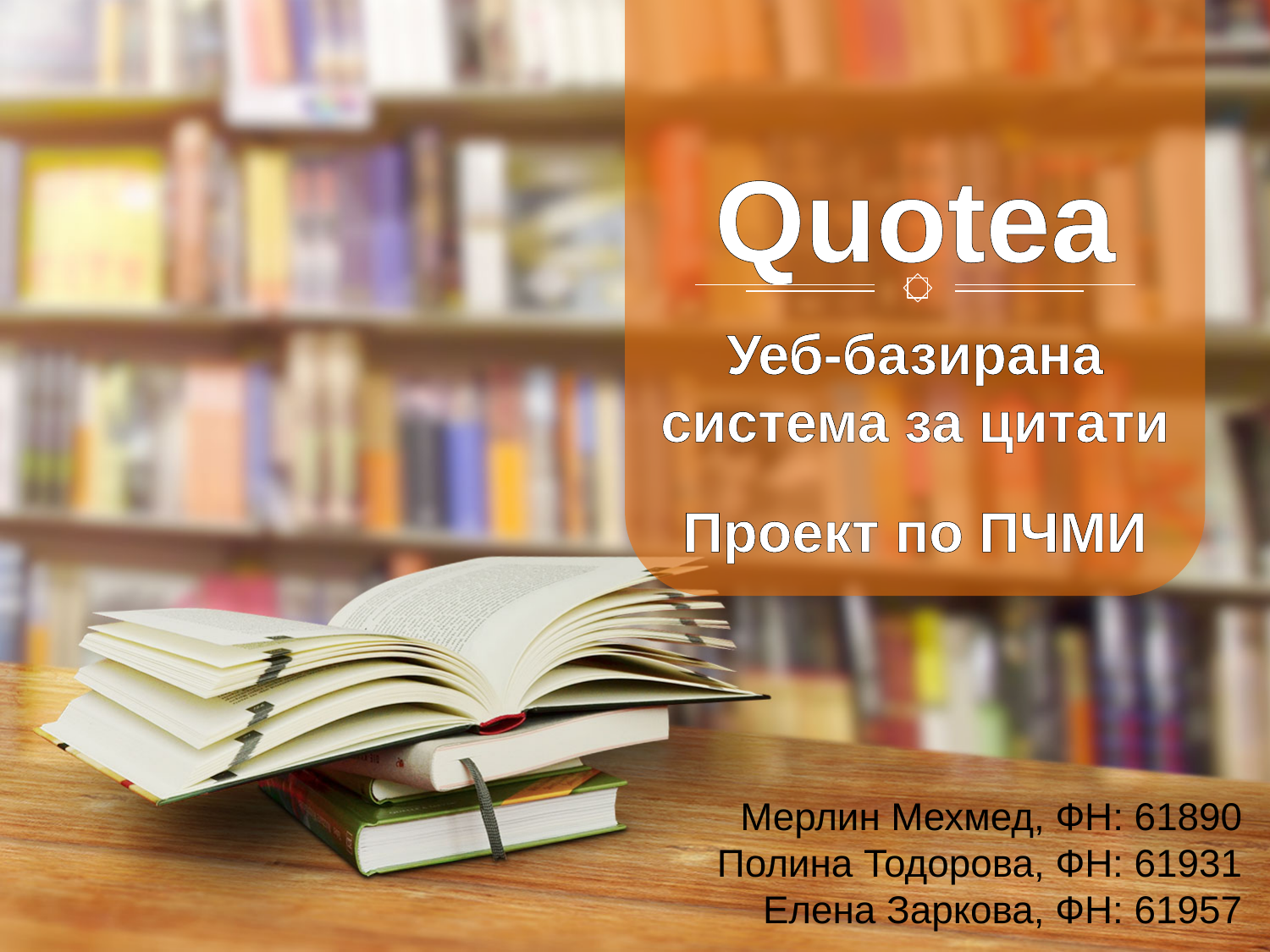

Quotea

Уеб-базирана система за цитати
Проект по ПЧМИ
Мерлин Мехмед, ФН: 61890
Полина Тодорова, ФН: 61931
Елена Заркова, ФН: 61957